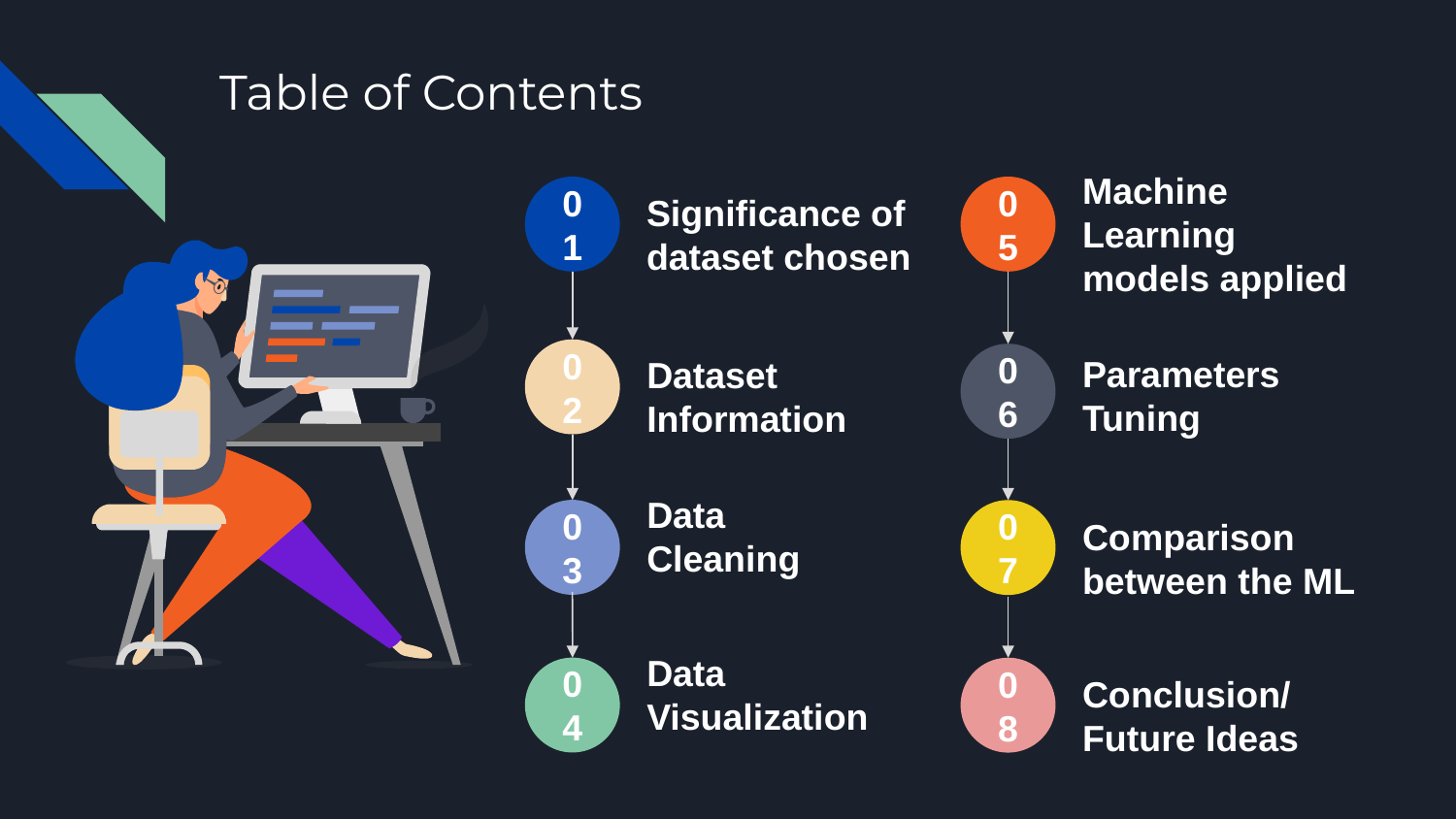

# Table of Contents

Significance of dataset chosen

01

Machine Learning models applied

05

Parameters
Tuning

06

Dataset
Information

02

Data
Cleaning

03

Comparison between the ML

07

Data
Visualization

04

Conclusion/Future Ideas

08